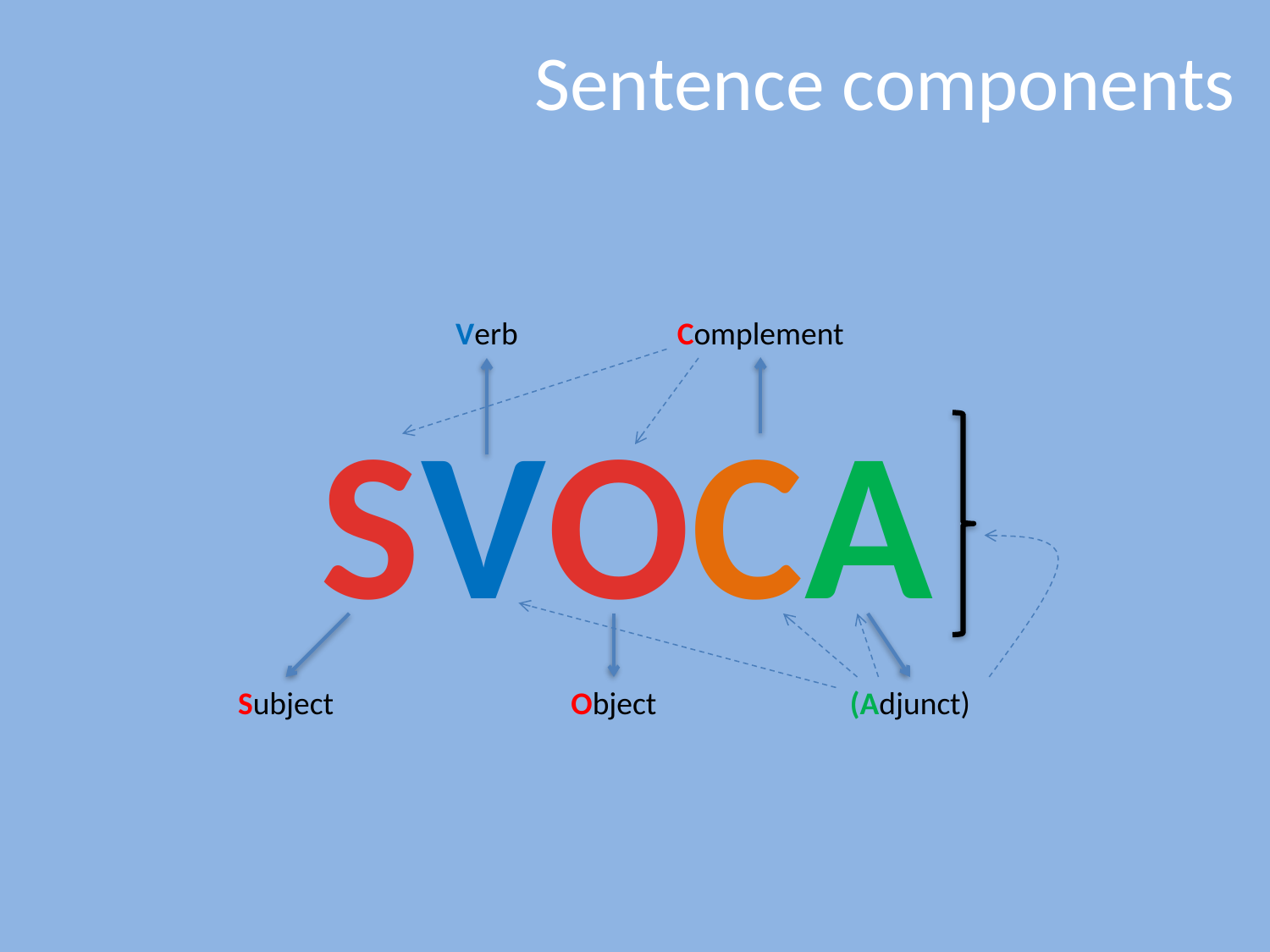

# Sentence components
Verb
Complement
SVOCA

Subject
Object
(Adjunct)